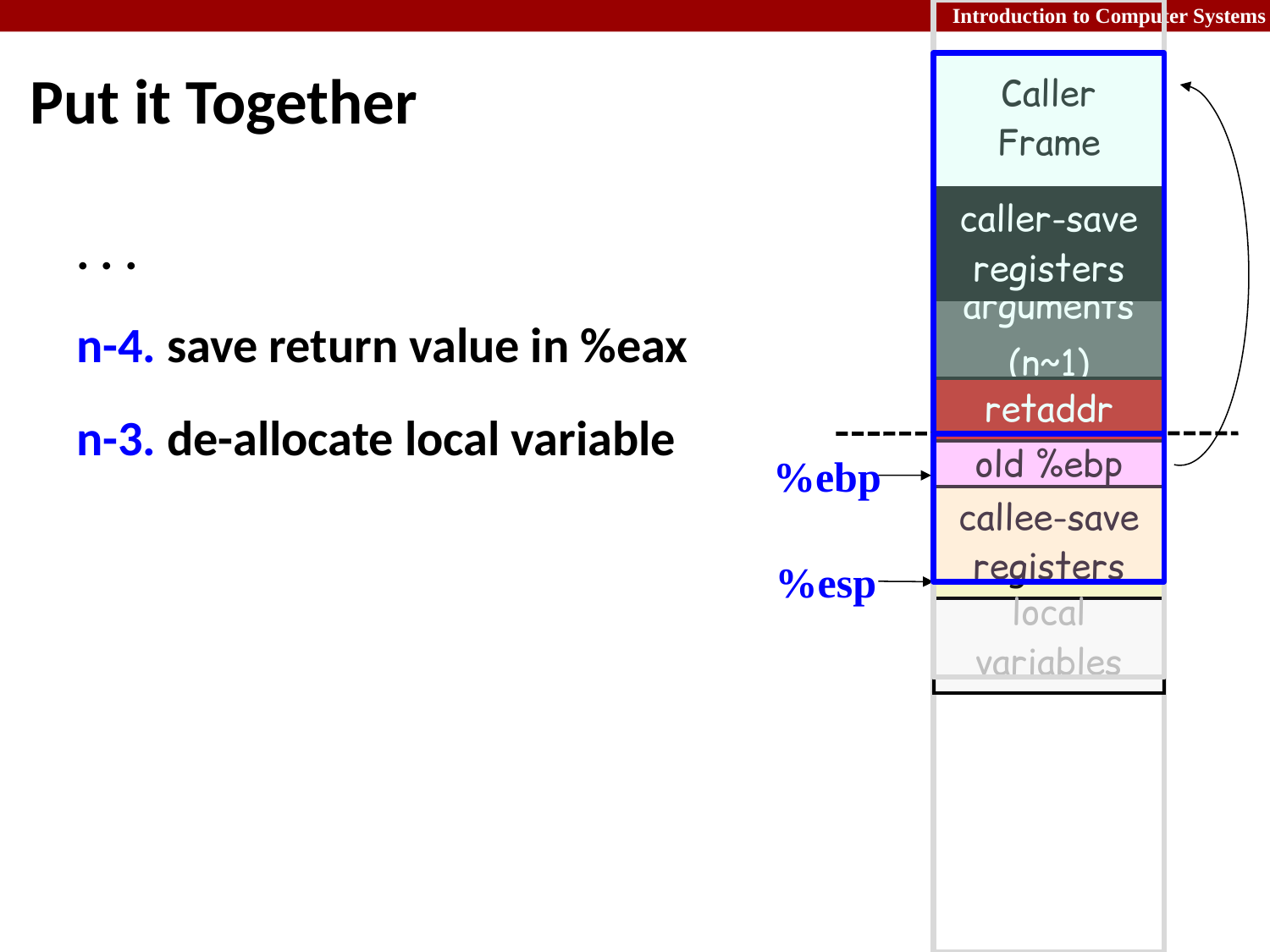

# Put it Together
| Caller Frame |
| --- |

| caller-save registers |
| --- |
. . .
n-4. save return value in %eax
n-3. de-allocate local variable

| arguments (n~1) |
| --- |
| retaddr |
| --- |
| old %ebp |
| --- |

%ebp

%esp

| callee-save registers |
| --- |
| local variables |
| --- |